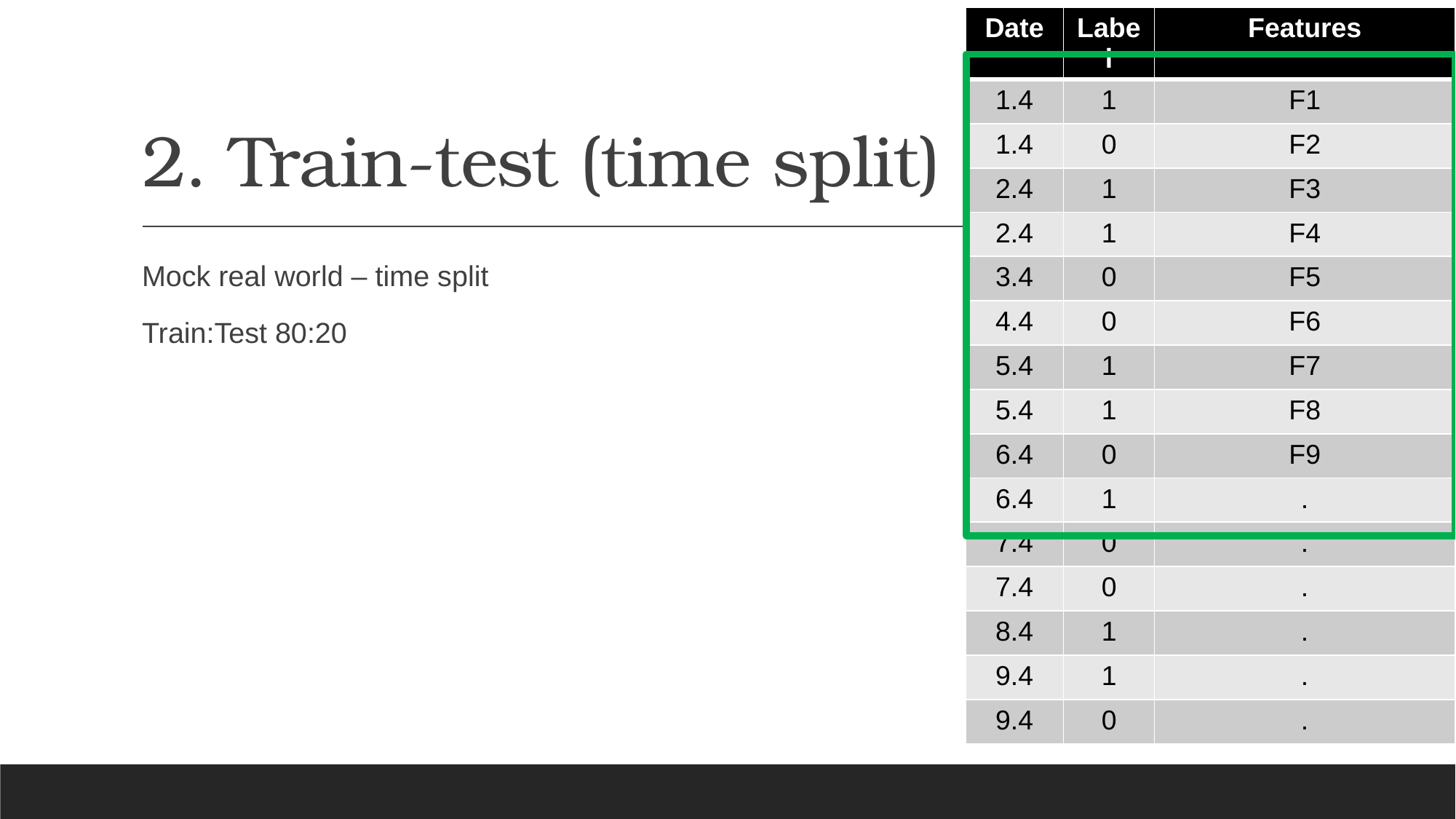

| Date | Label | Features |
| --- | --- | --- |
| 1.4 | 1 | F1 |
| 1.4 | 0 | F2 |
| 2.4 | 1 | F3 |
| 2.4 | 1 | F4 |
| 3.4 | 0 | F5 |
| 4.4 | 0 | F6 |
| 5.4 | 1 | F7 |
| 5.4 | 1 | F8 |
| 6.4 | 0 | F9 |
| 6.4 | 1 | . |
| 7.4 | 0 | . |
| 7.4 | 0 | . |
| 8.4 | 1 | . |
| 9.4 | 1 | . |
| 9.4 | 0 | . |
# 2. Train-test (time split)

Mock real world – time split
Train:Test 80:20